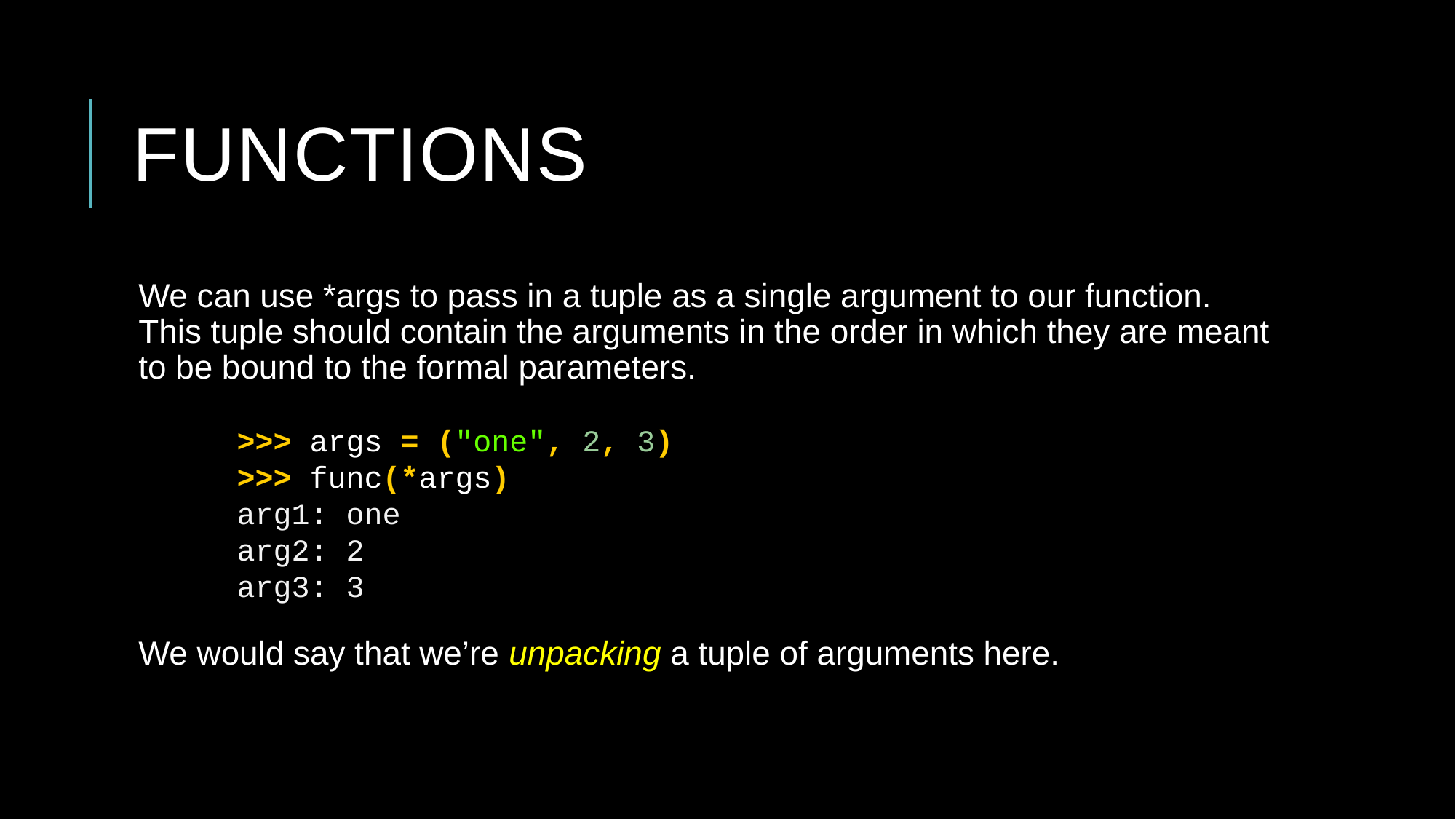

# functions
We can use *args to pass in a tuple as a single argument to our function. This tuple should contain the arguments in the order in which they are meant to be bound to the formal parameters.

We would say that we’re unpacking a tuple of arguments here.
>>> args = ("one", 2, 3)
>>> func(*args)
arg1: one
arg2: 2
arg3: 3